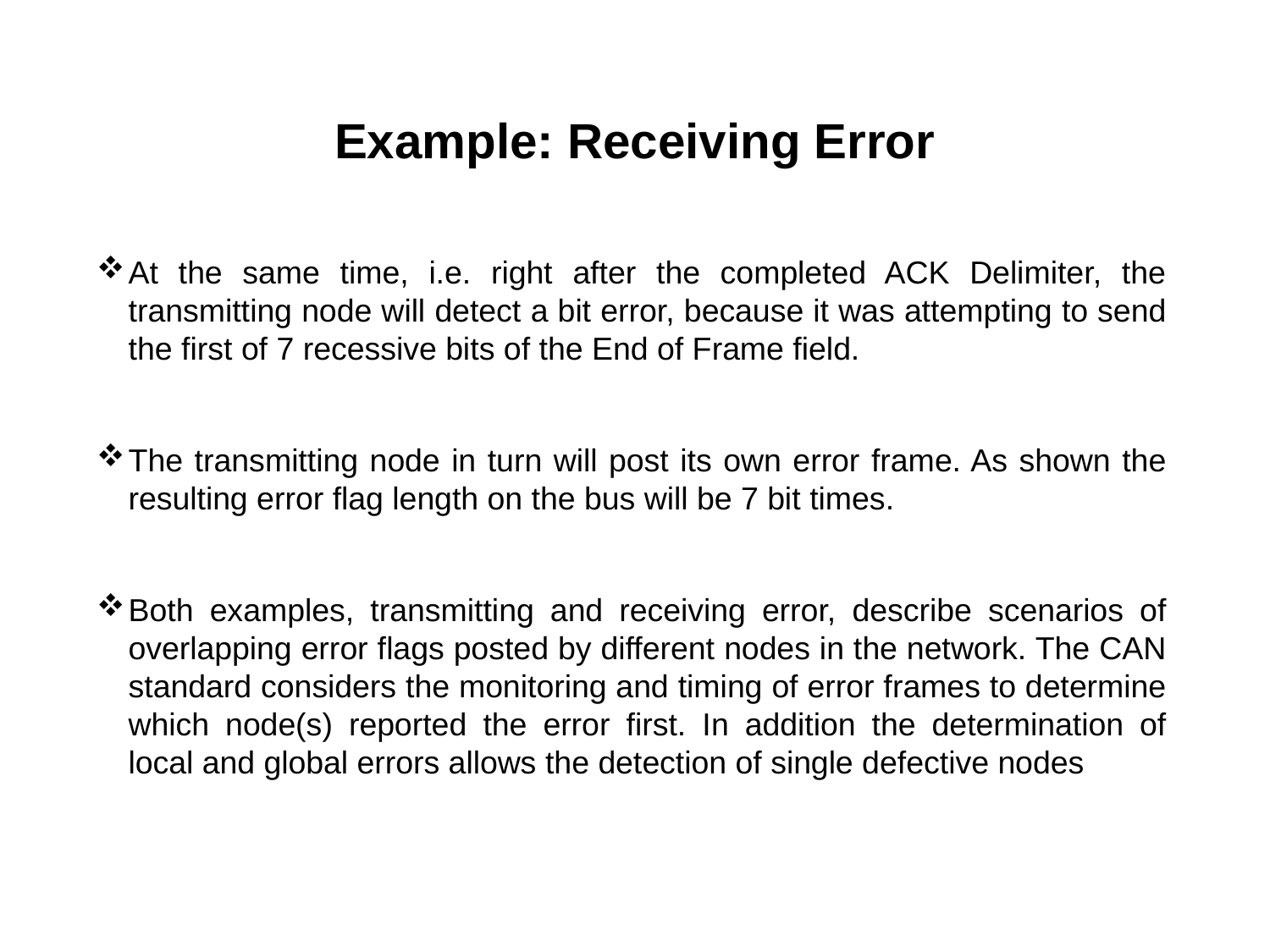

# Example: Receiving Error

At the same time, i.e. right after the completed ACK Delimiter, the transmitting node will detect a bit error, because it was attempting to send the first of 7 recessive bits of the End of Frame field.

The transmitting node in turn will post its own error frame. As shown the resulting error flag length on the bus will be 7 bit times.

Both examples, transmitting and receiving error, describe scenarios of overlapping error flags posted by different nodes in the network. The CAN standard considers the monitoring and timing of error frames to determine which node(s) reported the error first. In addition the determination of local and global errors allows the detection of single defective nodes